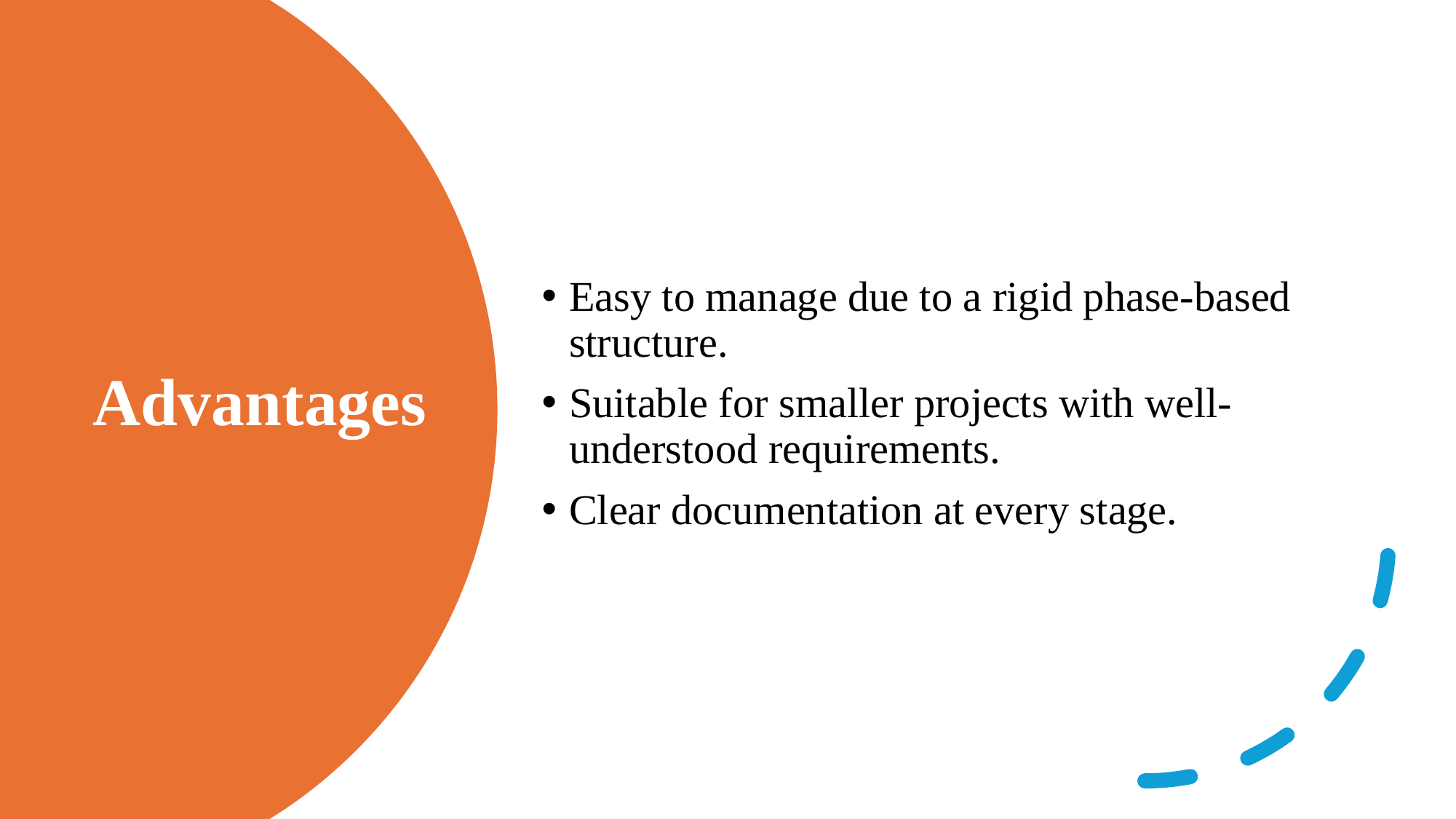

Easy to manage due to a rigid phase-based structure.
Suitable for smaller projects with well-understood requirements.
Clear documentation at every stage.
# Advantages